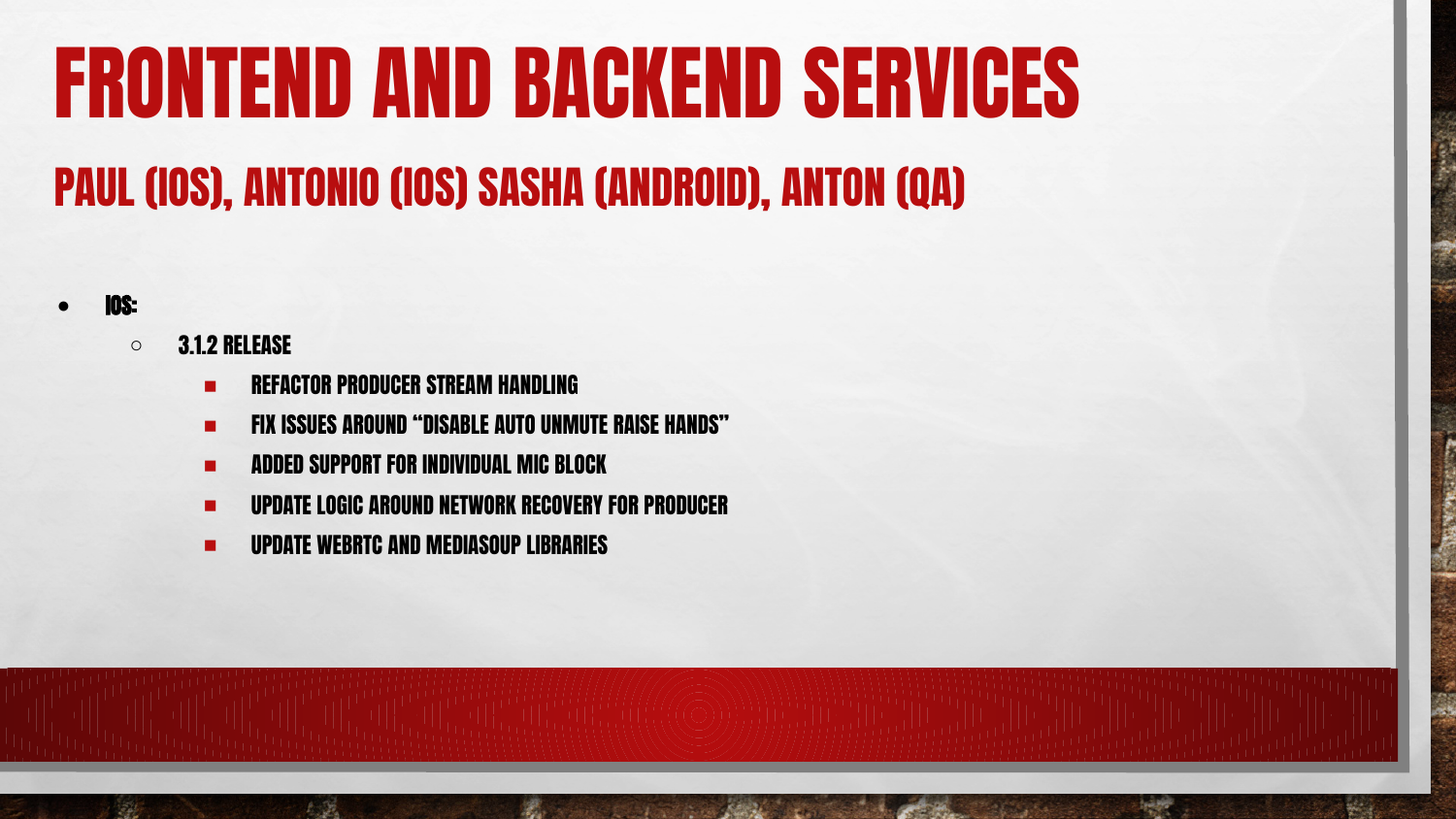

# Frontend and Backend Services
Paul (iOS), Antonio (iOS) Sasha (Android), Anton (QA)
iOS:
3.1.2 release
Refactor producer stream handling
Fix issues around “disable auto unmute raise hands”
Added support for individual mic block
Update logic around network recovery for producer
Update WebRTC and Mediasoup libraries